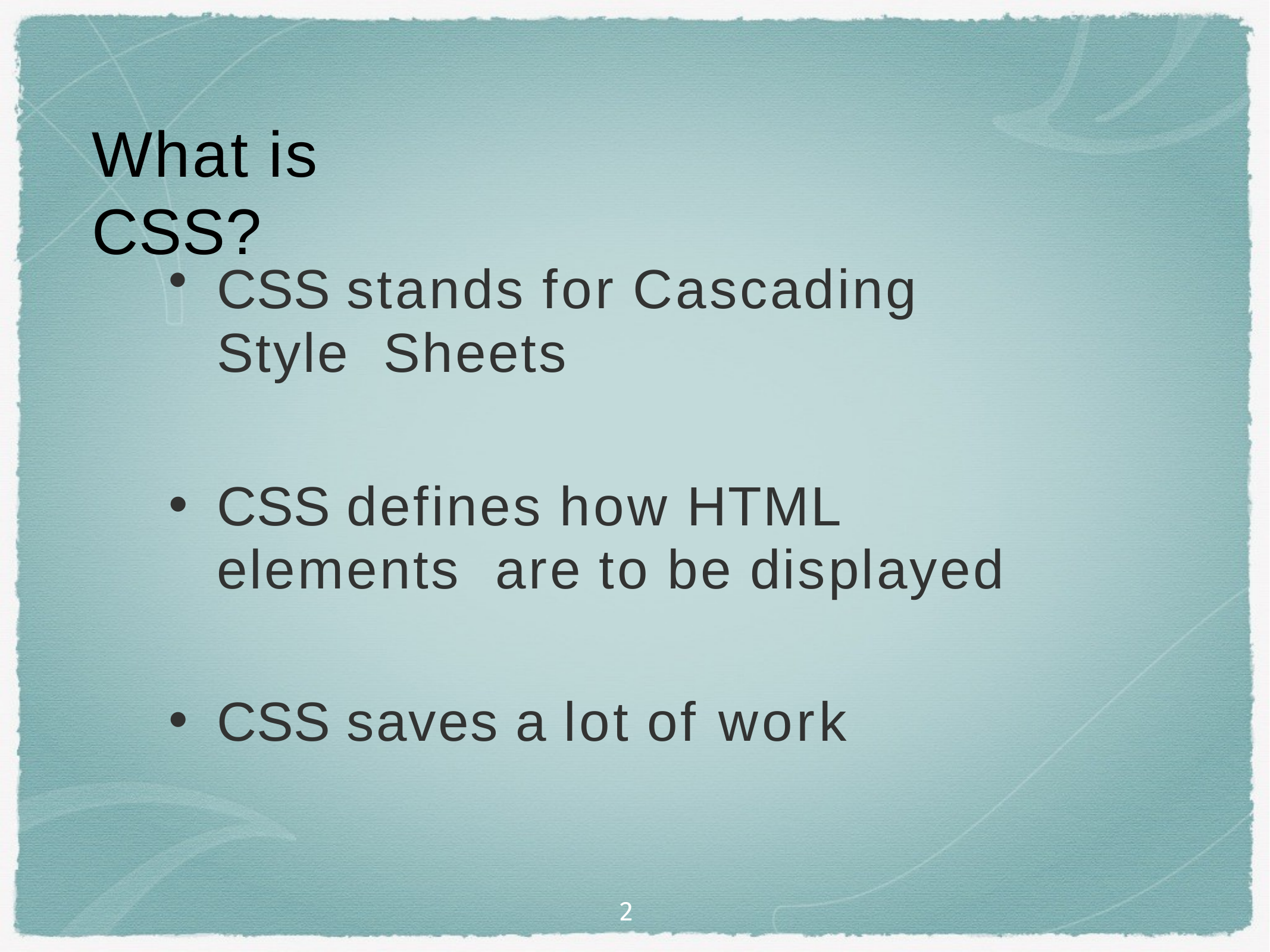

# What is CSS?
CSS stands for Cascading Style  Sheets

CSS defines how HTML elements  are to be displayed

CSS saves a lot of work
2